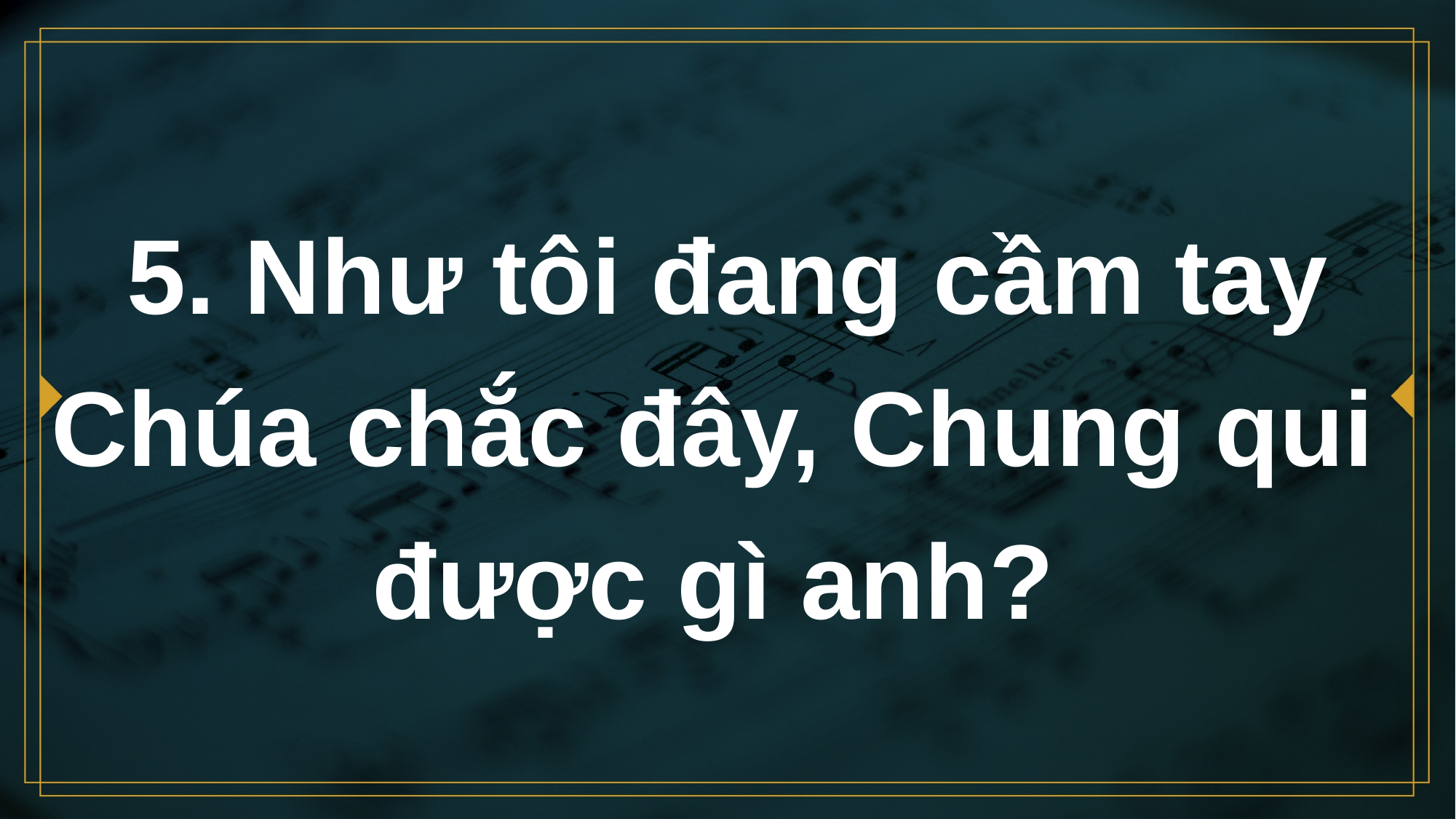

# 5. Như tôi đang cầm tay Chúa chắc đây, Chung qui được gì anh?